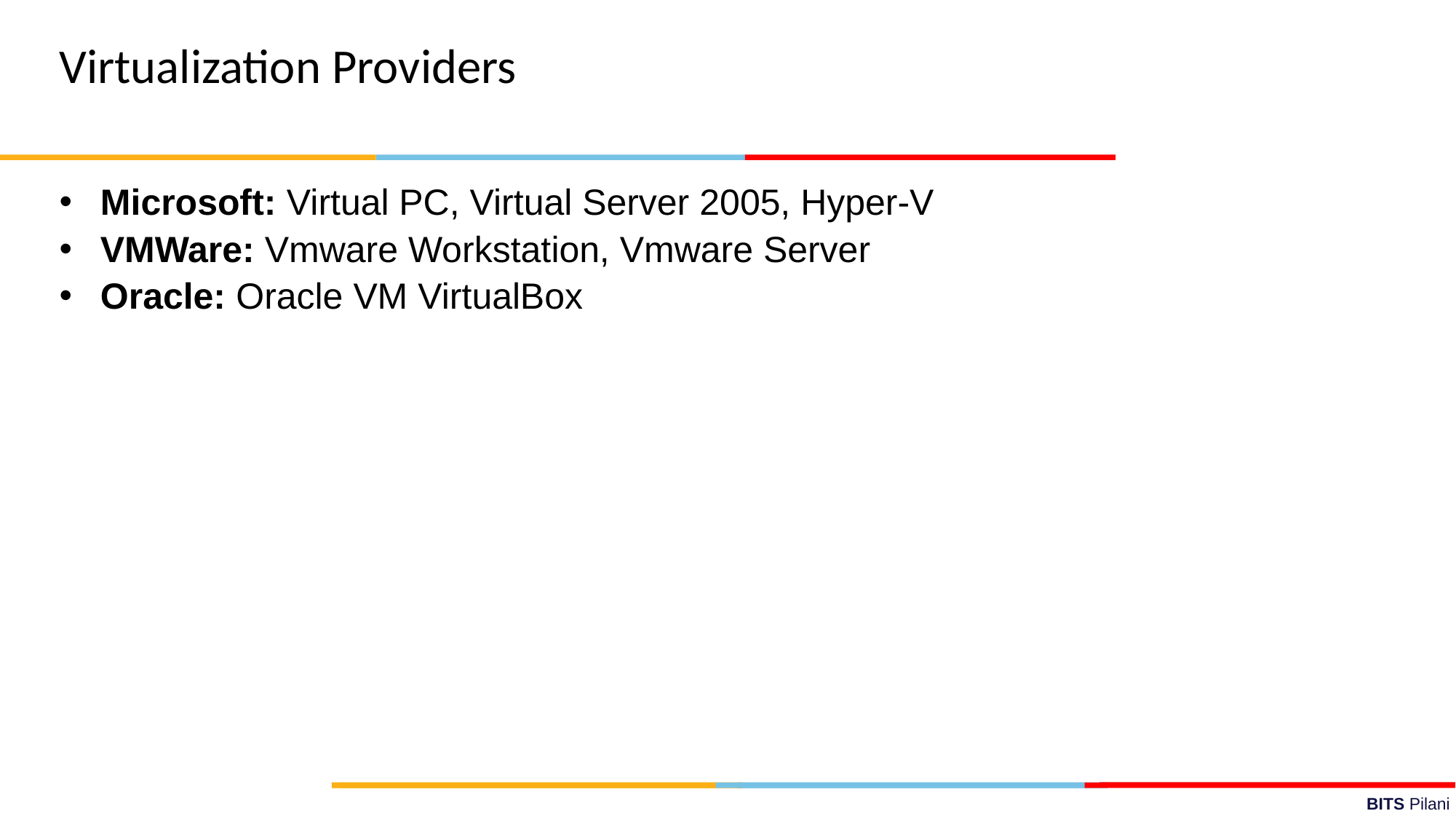

Virtualization Providers
Microsoft: Virtual PC, Virtual Server 2005, Hyper-V
VMWare: Vmware Workstation, Vmware Server
Oracle: Oracle VM VirtualBox